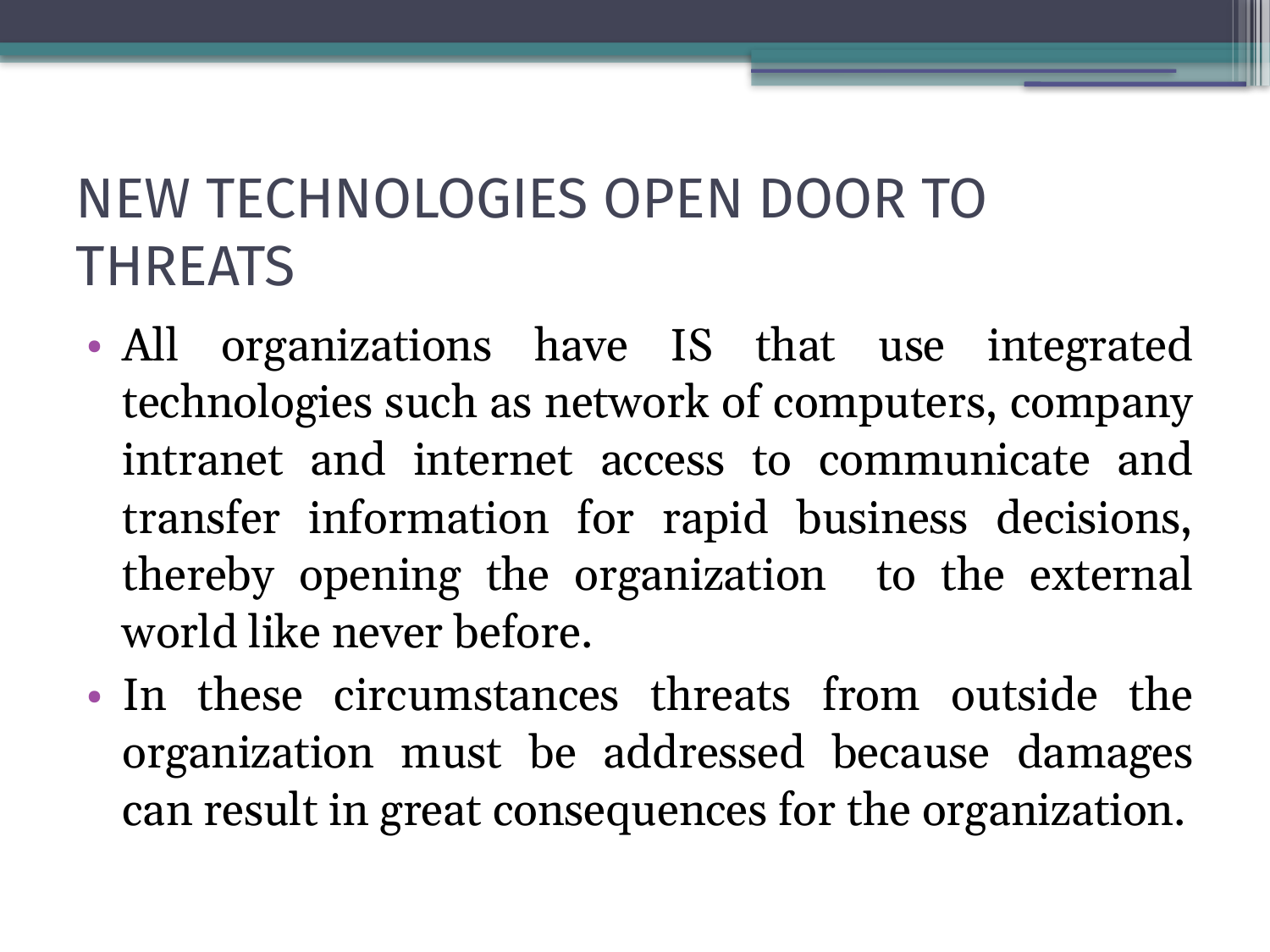

NEW TECHNOLOGIES OPEN DOOR TO THREATS
All organizations have IS that use integrated technologies such as network of computers, company intranet and internet access to communicate and transfer information for rapid business decisions, thereby opening the organization  to the external world like never before.
In these circumstances threats from outside the organization must be addressed because damages can result in great consequences for the organization.